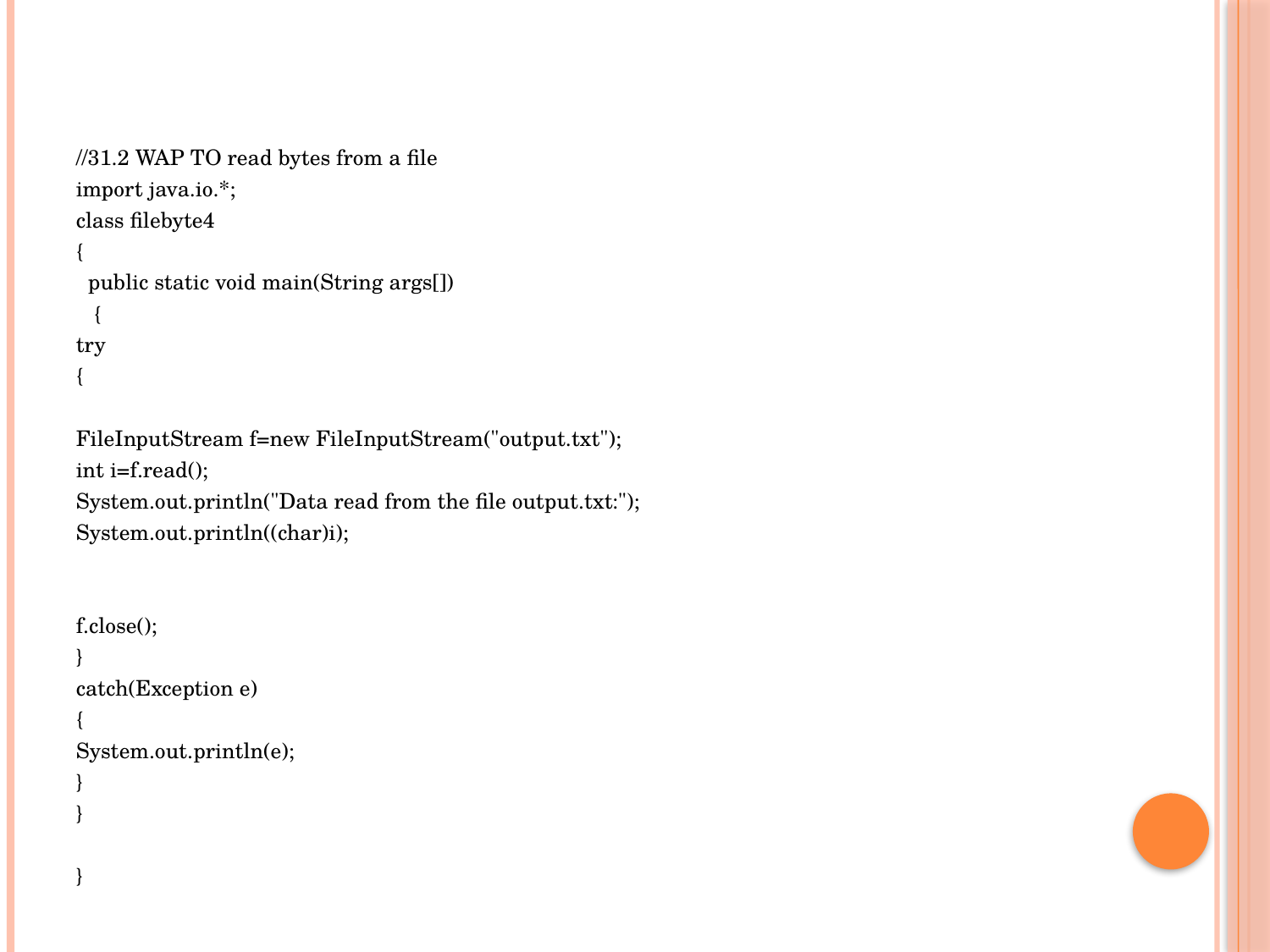

#
//31.2 WAP TO read bytes from a file
import java.io.*;
class filebyte4
{
  public static void main(String args[])
   {
try
{

FileInputStream f=new FileInputStream("output.txt");
int i=f.read();
System.out.println("Data read from the file output.txt:");
System.out.println((char)i);

f.close();
}
catch(Exception e)
{
System.out.println(e);
}
}

}